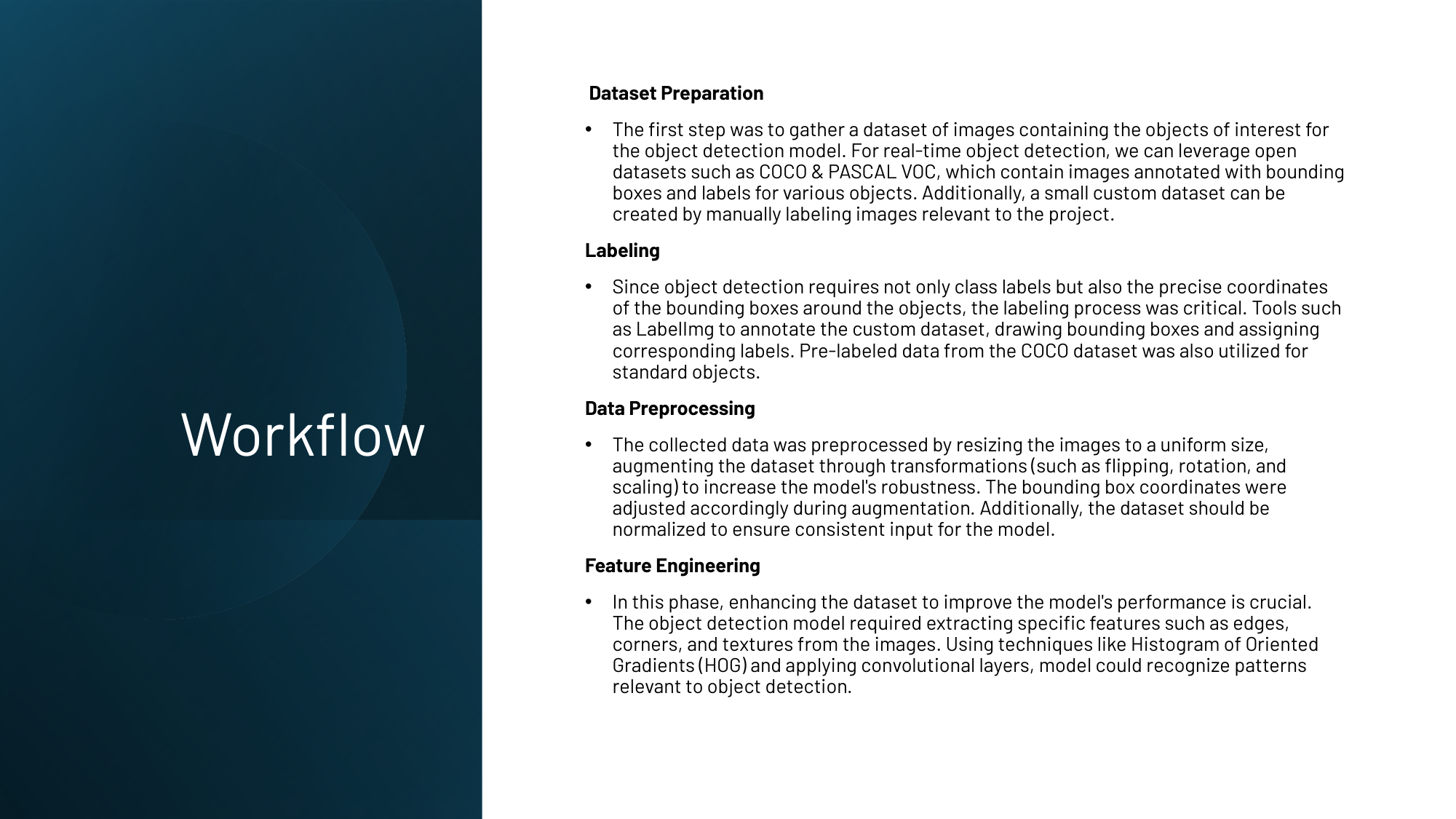

# Workflow
 Dataset Preparation
The first step was to gather a dataset of images containing the objects of interest for the object detection model. For real-time object detection, we can leverage open datasets such as COCO & PASCAL VOC, which contain images annotated with bounding boxes and labels for various objects. Additionally, a small custom dataset can be created by manually labeling images relevant to the project.
Labeling
Since object detection requires not only class labels but also the precise coordinates of the bounding boxes around the objects, the labeling process was critical. Tools such as LabelImg to annotate the custom dataset, drawing bounding boxes and assigning corresponding labels. Pre-labeled data from the COCO dataset was also utilized for standard objects.
Data Preprocessing
The collected data was preprocessed by resizing the images to a uniform size, augmenting the dataset through transformations (such as flipping, rotation, and scaling) to increase the model's robustness. The bounding box coordinates were adjusted accordingly during augmentation. Additionally, the dataset should be normalized to ensure consistent input for the model.
Feature Engineering
In this phase, enhancing the dataset to improve the model's performance is crucial. The object detection model required extracting specific features such as edges, corners, and textures from the images. Using techniques like Histogram of Oriented Gradients (HOG) and applying convolutional layers, model could recognize patterns relevant to object detection.